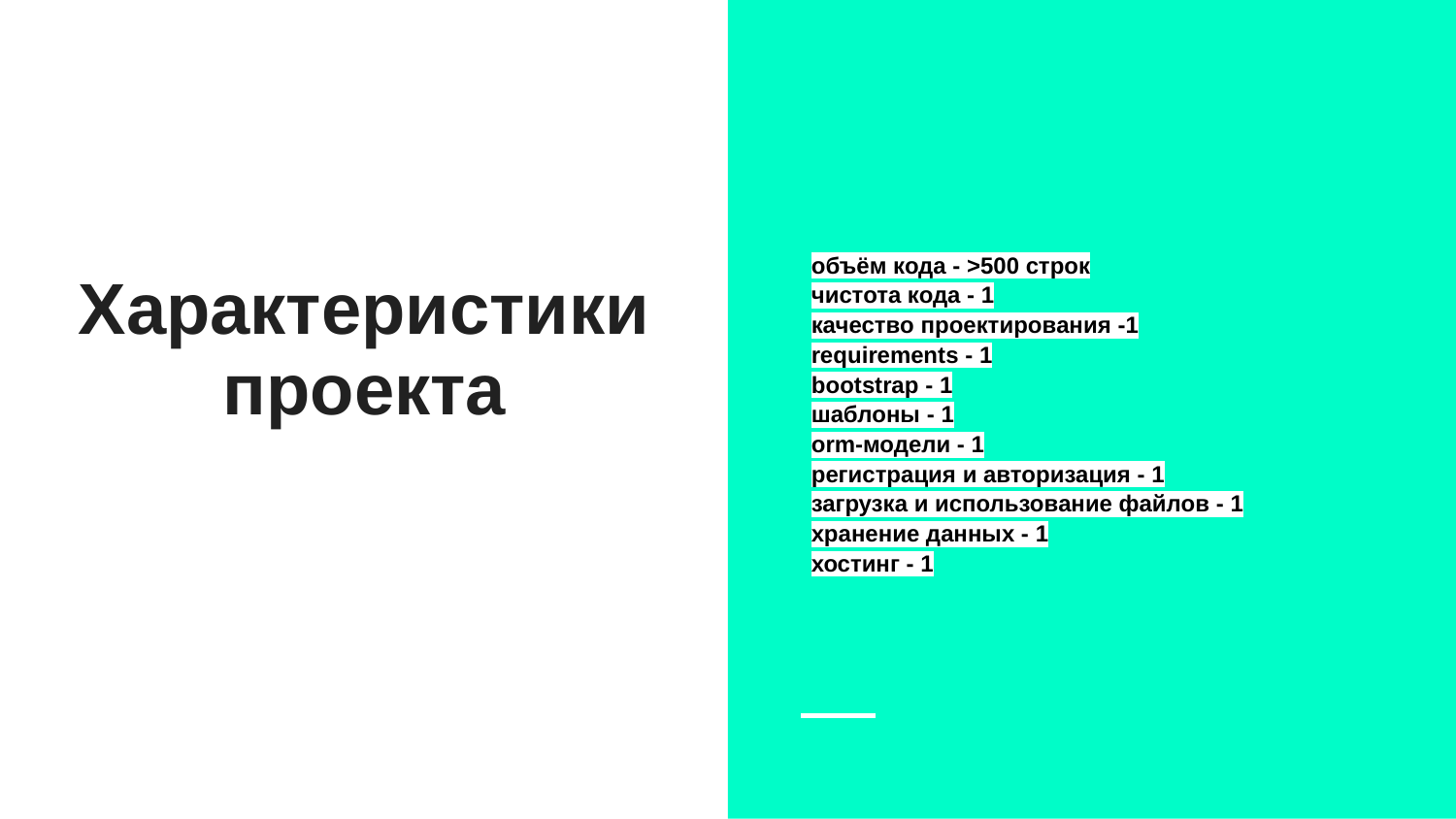

объём кода - >500 строк
чистота кода - 1
качество проектирования -1
requirements - 1
bootstrap - 1
шаблоны - 1
orm-модели - 1
регистрация и авторизация - 1
загрузка и использование файлов - 1
хранение данных - 1
хостинг - 1

# Характеристики проекта